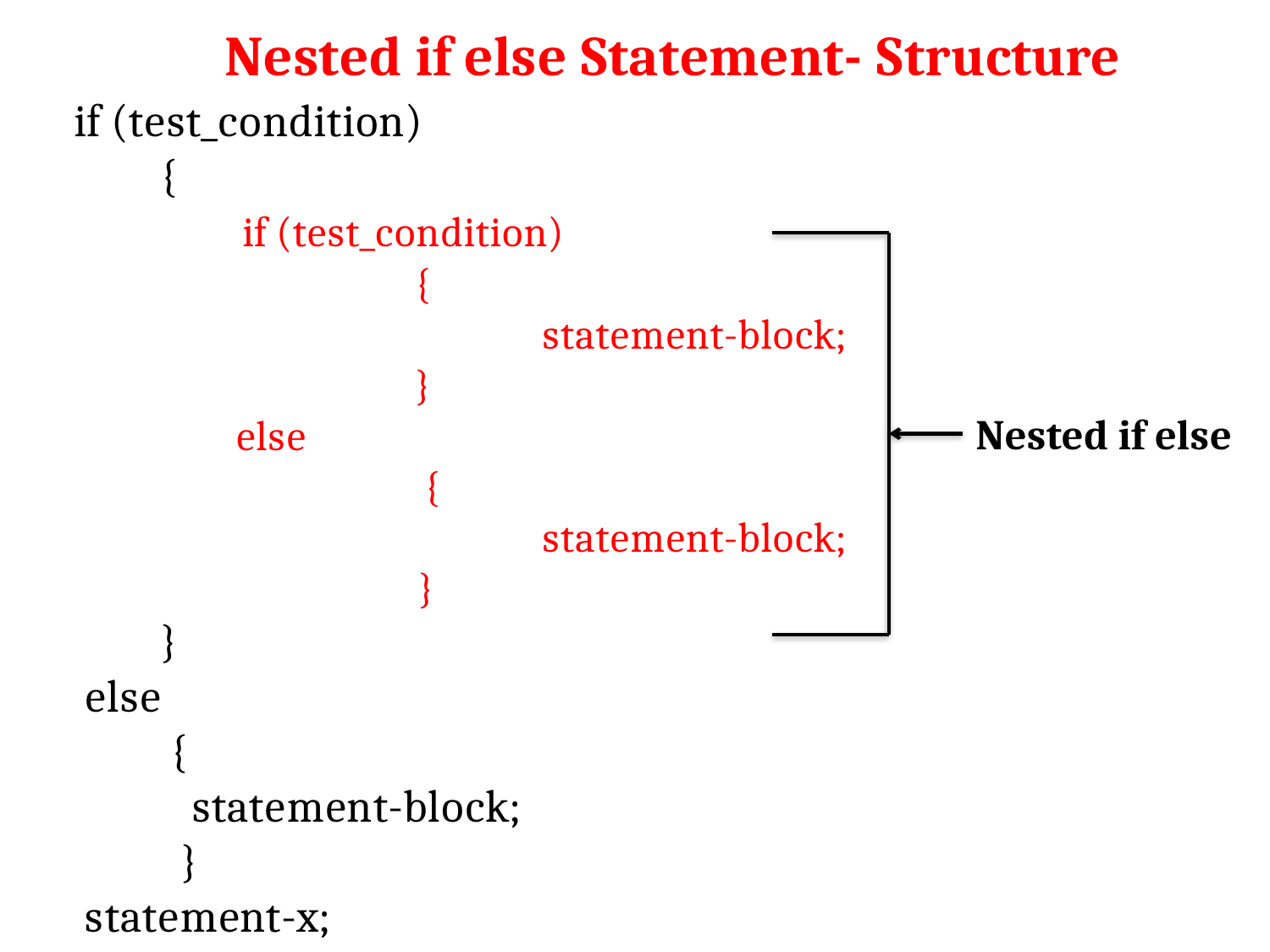

# Nested if else Statement- Structure
    if (test_condition)
	{
	        if (test_condition)
			{
				statement-block;
			}
	        else
			 {
				statement-block;
		              }
	}
     else
   	 {
	   statement-block;
	  }
     statement-x;

Nested if else